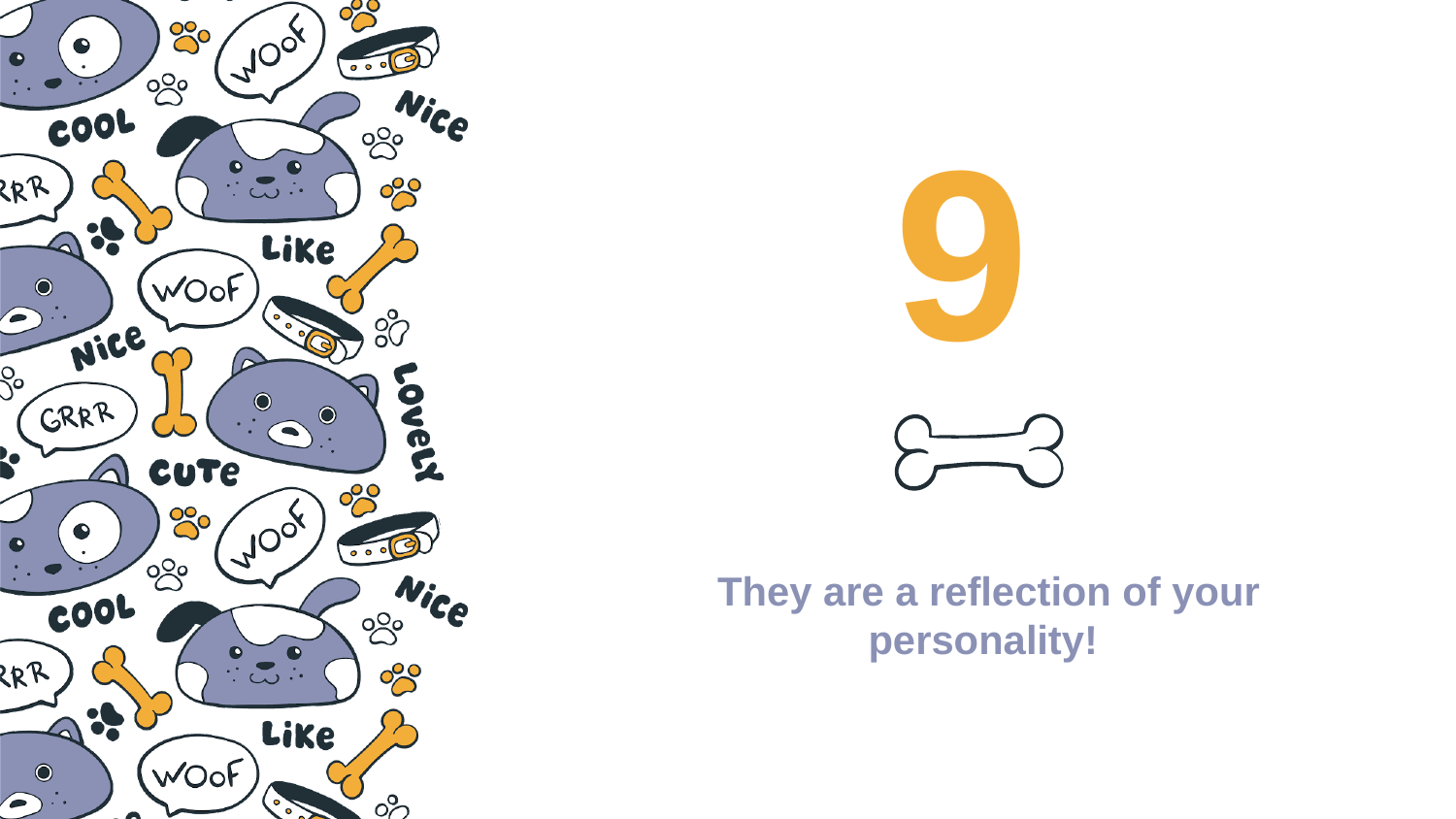

9

# They are a reflection of your personality!